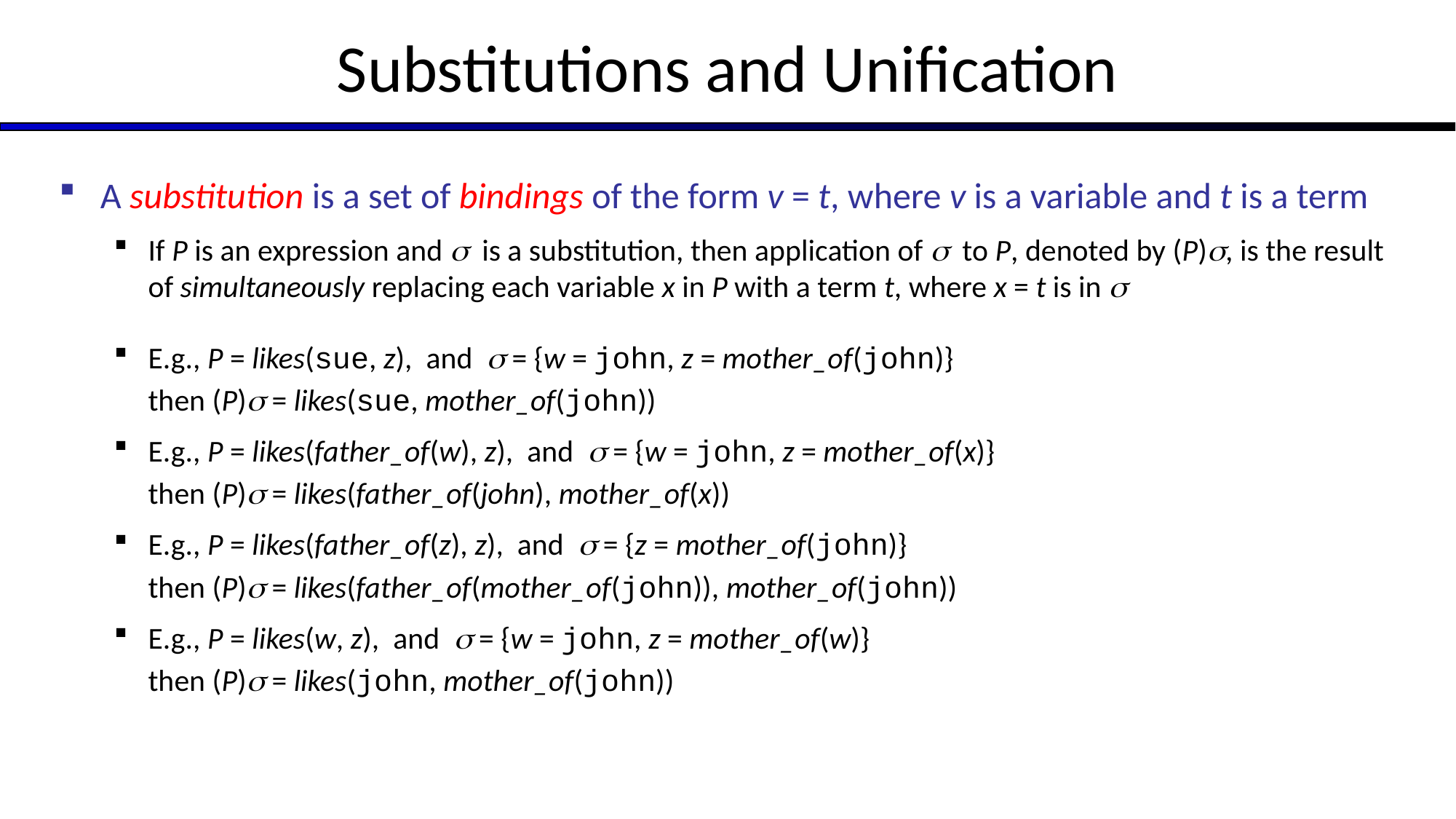

# Substitutions and Unification
A substitution is a set of bindings of the form v = t, where v is a variable and t is a term

If P is an expression and σ  is a substitution, then application of σ  to P, denoted by (P)σ, is the result of simultaneously replacing each variable x in P with a term t, where x = t is in σ

E.g., P = likes(sue, z),  and  σ = {w = john, z = mother_of(john)}
	then (P)σ = likes(sue, mother_of(john))

E.g., P = likes(father_of(w), z),  and  σ = {w = john, z = mother_of(x)}
	then (P)σ = likes(father_of(john), mother_of(x))

E.g., P = likes(father_of(z), z),  and  σ = {z = mother_of(john)}
	then (P)σ = likes(father_of(mother_of(john)), mother_of(john))

E.g., P = likes(w, z),  and  σ = {w = john, z = mother_of(w)}
	then (P)σ = likes(john, mother_of(john))